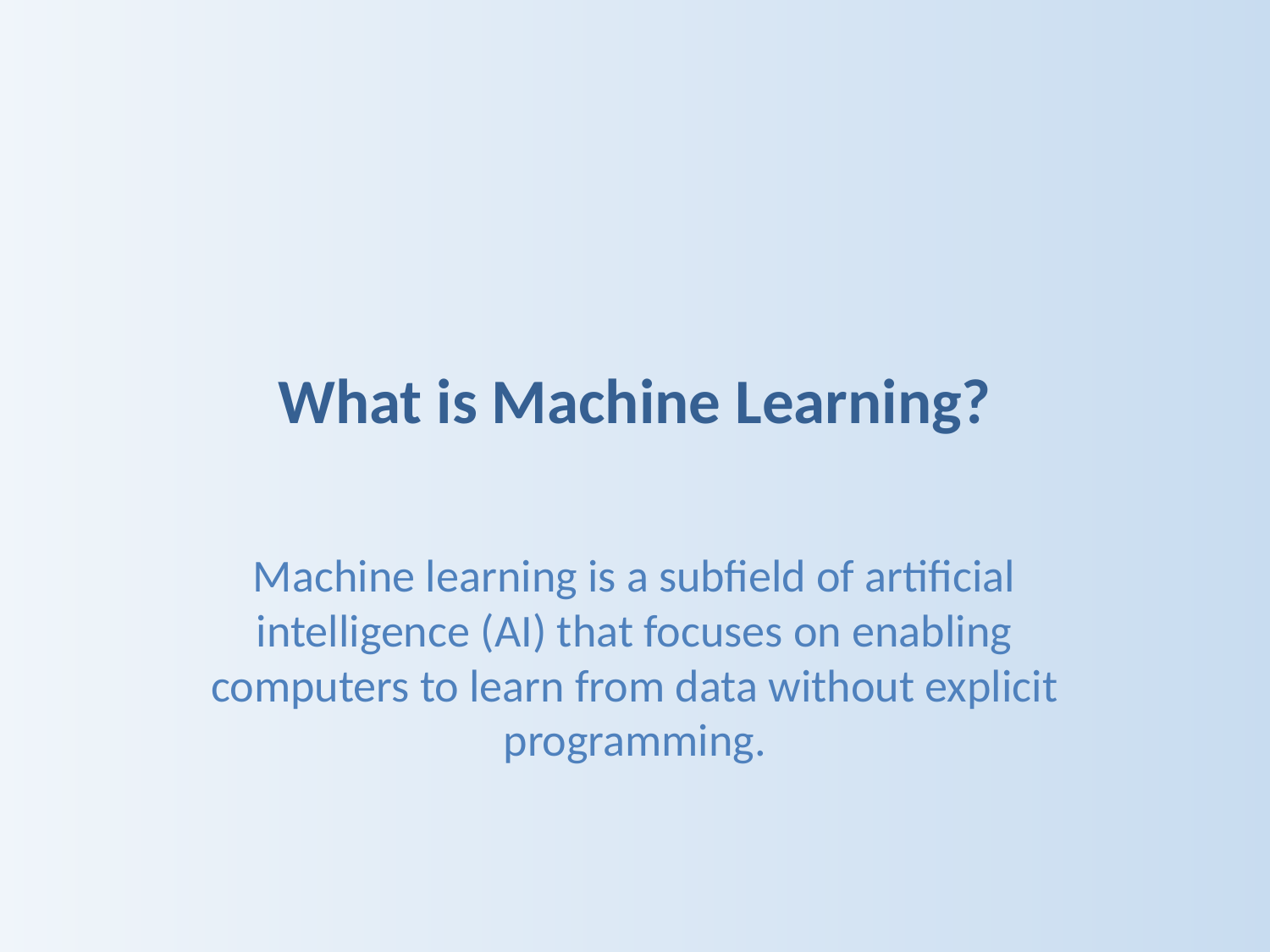

# What is Machine Learning?
Machine learning is a subfield of artificial intelligence (AI) that focuses on enabling computers to learn from data without explicit programming.